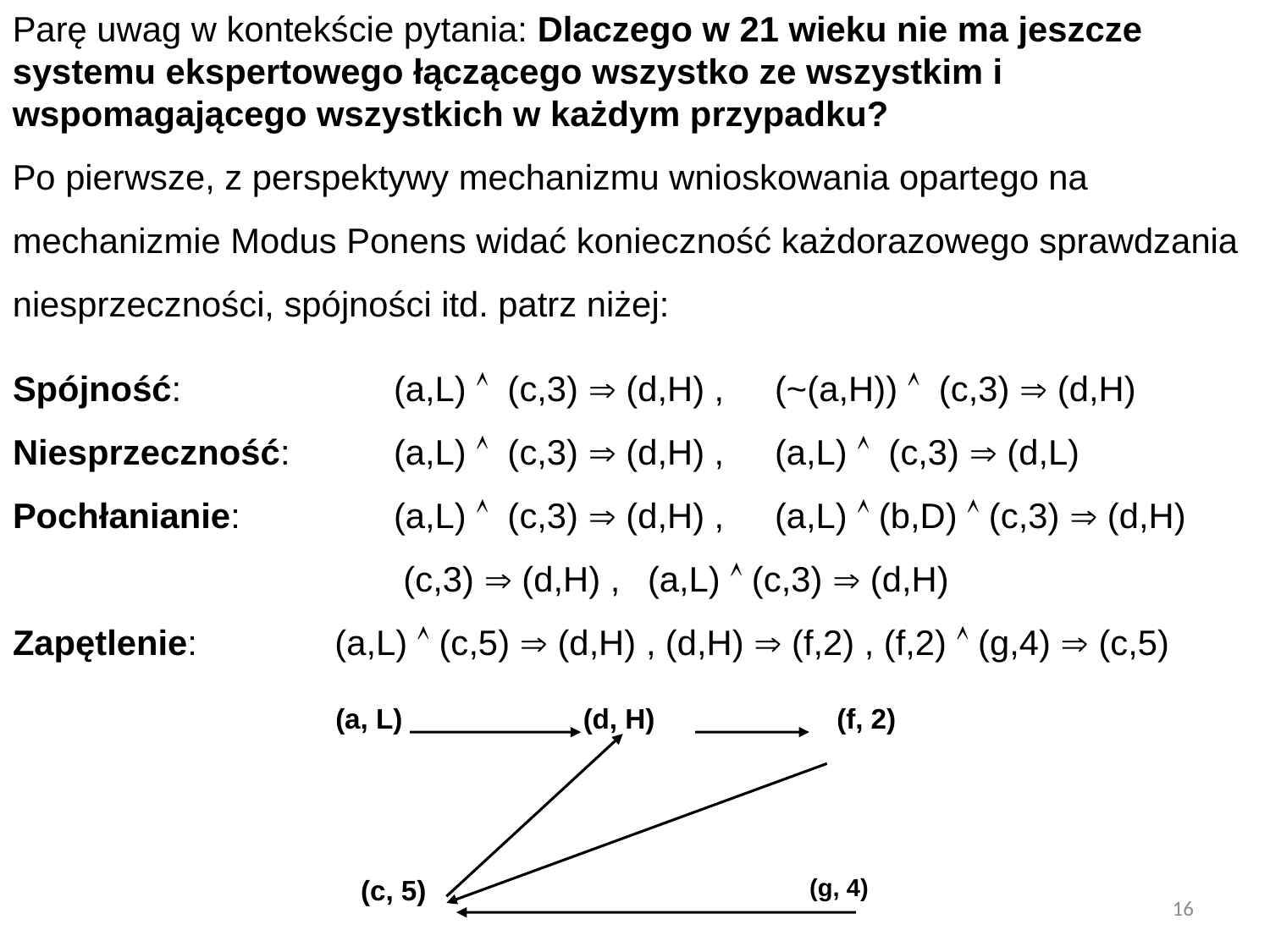

Parę uwag w kontekście pytania: Dlaczego w 21 wieku nie ma jeszcze systemu ekspertowego łączącego wszystko ze wszystkim i wspomagającego wszystkich w każdym przypadku?
Po pierwsze, z perspektywy mechanizmu wnioskowania opartego na mechanizmie Modus Ponens widać konieczność każdorazowego sprawdzania niesprzeczności, spójności itd. patrz niżej:
Spójność: 		(a,L) ∧  (c,3) ⇒ (d,H) , 	(~(a,H)) ∧  (c,3) ⇒ (d,H)
Niesprzeczność: 	(a,L) ∧  (c,3) ⇒ (d,H) , 	(a,L) ∧  (c,3) ⇒ (d,L)
Pochłanianie: 		(a,L) ∧  (c,3) ⇒ (d,H) , 	(a,L) ∧ (b,D) ∧ (c,3) ⇒ (d,H)
          			 (c,3) ⇒ (d,H) , 	(a,L) ∧ (c,3) ⇒ (d,H)
Zapętlenie: 	       (a,L) ∧ (c,5) ⇒ (d,H) , (d,H) ⇒ (f,2) , (f,2) ∧ (g,4) ⇒ (c,5)
(a, L)
(d, H)
(f, 2)
(c, 5)
(g, 4)

16